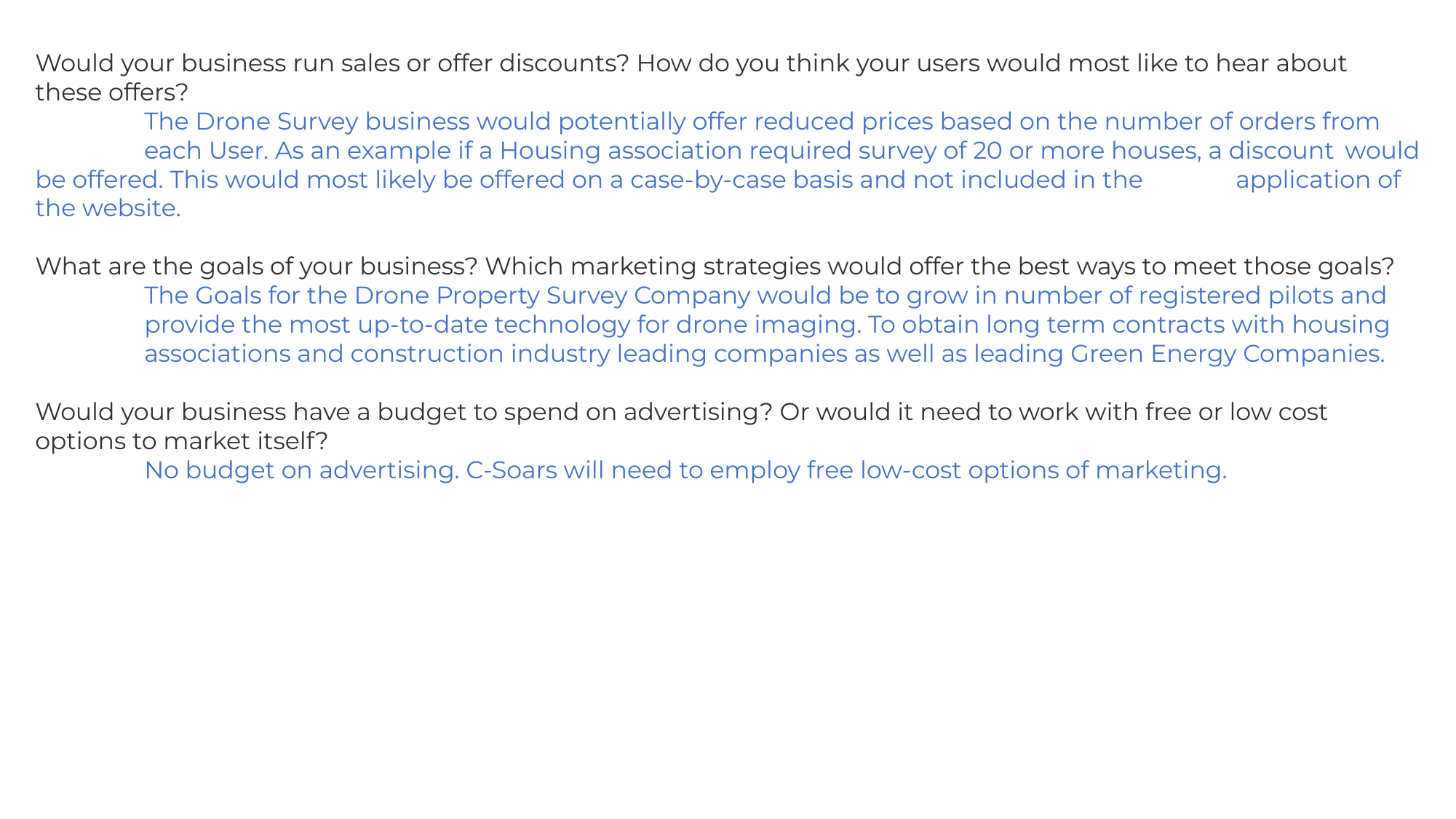

Would your business run sales or offer discounts? How do you think your users would most like to hear about these offers?
	The Drone Survey business would potentially offer reduced prices based on the number of orders from 	each User. As an example if a Housing association required survey of 20 or more houses, a discount 	would be offered. This would most likely be offered on a case-by-case basis and not included in the 	application of the website.

What are the goals of your business? Which marketing strategies would offer the best ways to meet those goals?
	The Goals for the Drone Property Survey Company would be to grow in number of registered pilots and 	provide the most up-to-date technology for drone imaging. To obtain long term contracts with housing 	associations and construction industry leading companies as well as leading Green Energy Companies.

Would your business have a budget to spend on advertising? Or would it need to work with free or low cost options to market itself?
	No budget on advertising. C-Soars will need to employ free low-cost options of marketing.